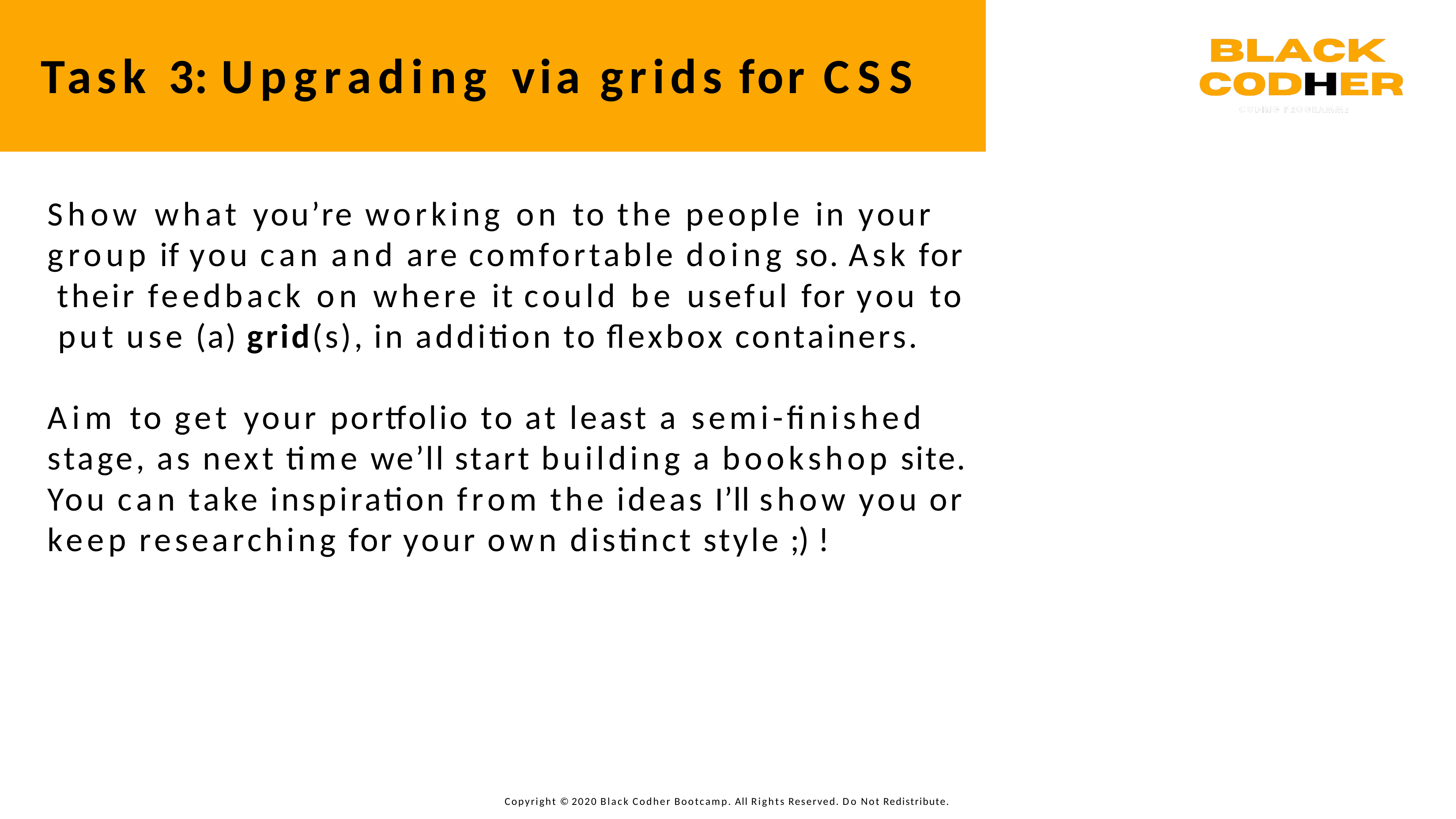

# Task 3: Upgrading via grids for CSS
Show what you’re working on to the people in your  group if you can and are comfortable doing so. Ask for  their feedback on where it could be useful for you to  put use (a) grid(s), in addition to ﬂexbox containers.

Aim to get your portfolio to at least a semi-ﬁnished  stage, as next time we’ll start building a bookshop site.  You can take inspiration from the ideas I’ll show you or  keep researching for your own distinct style ;) !
Copyright © 2020 Black Codher Bootcamp. All Rights Reserved. Do Not Redistribute.